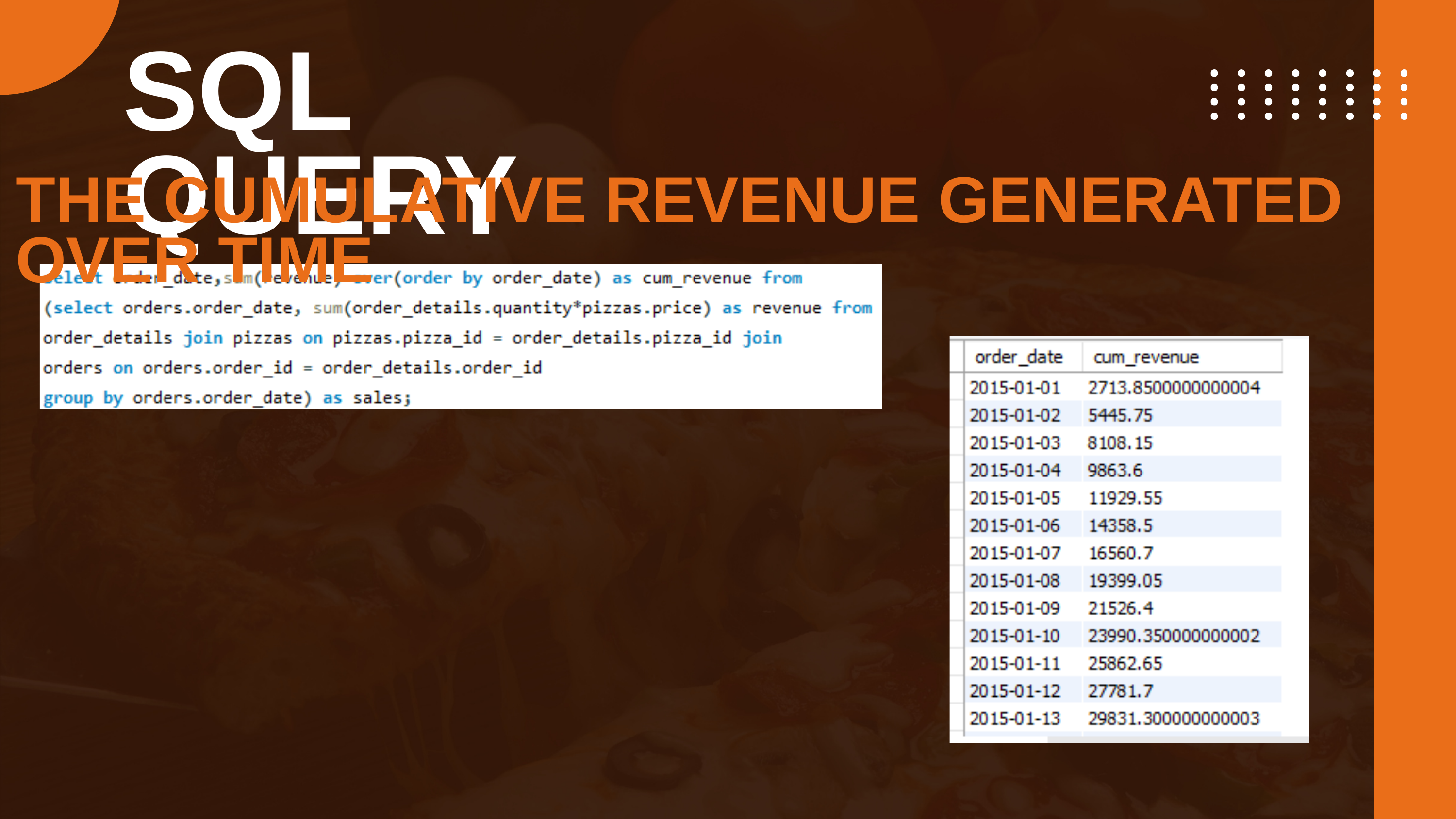

SQL QUERY

THE CUMULATIVE REVENUE GENERATED OVER TIME